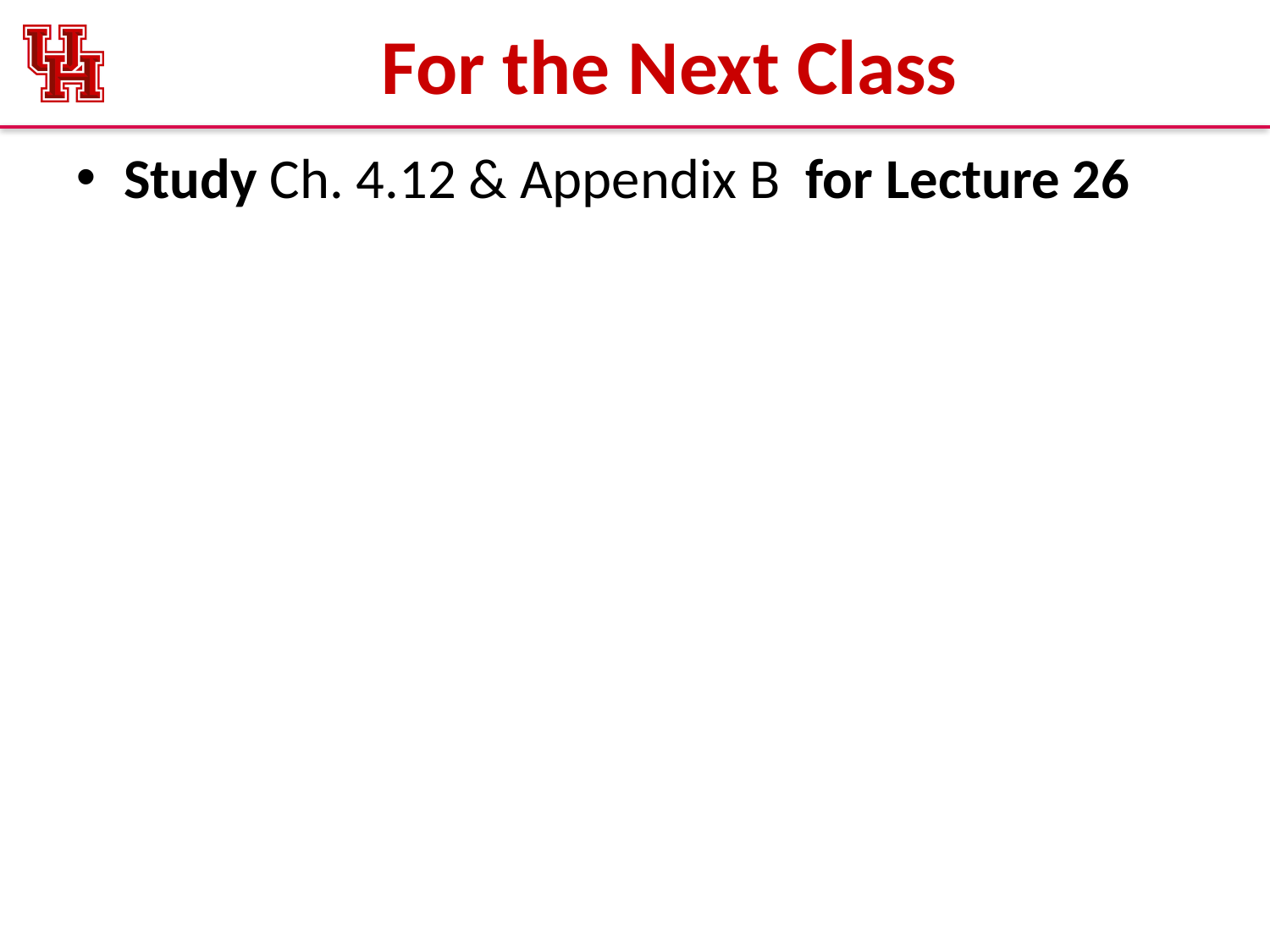

# For the Next Class
Study Ch. 4.12 & Appendix B  for Lecture 26